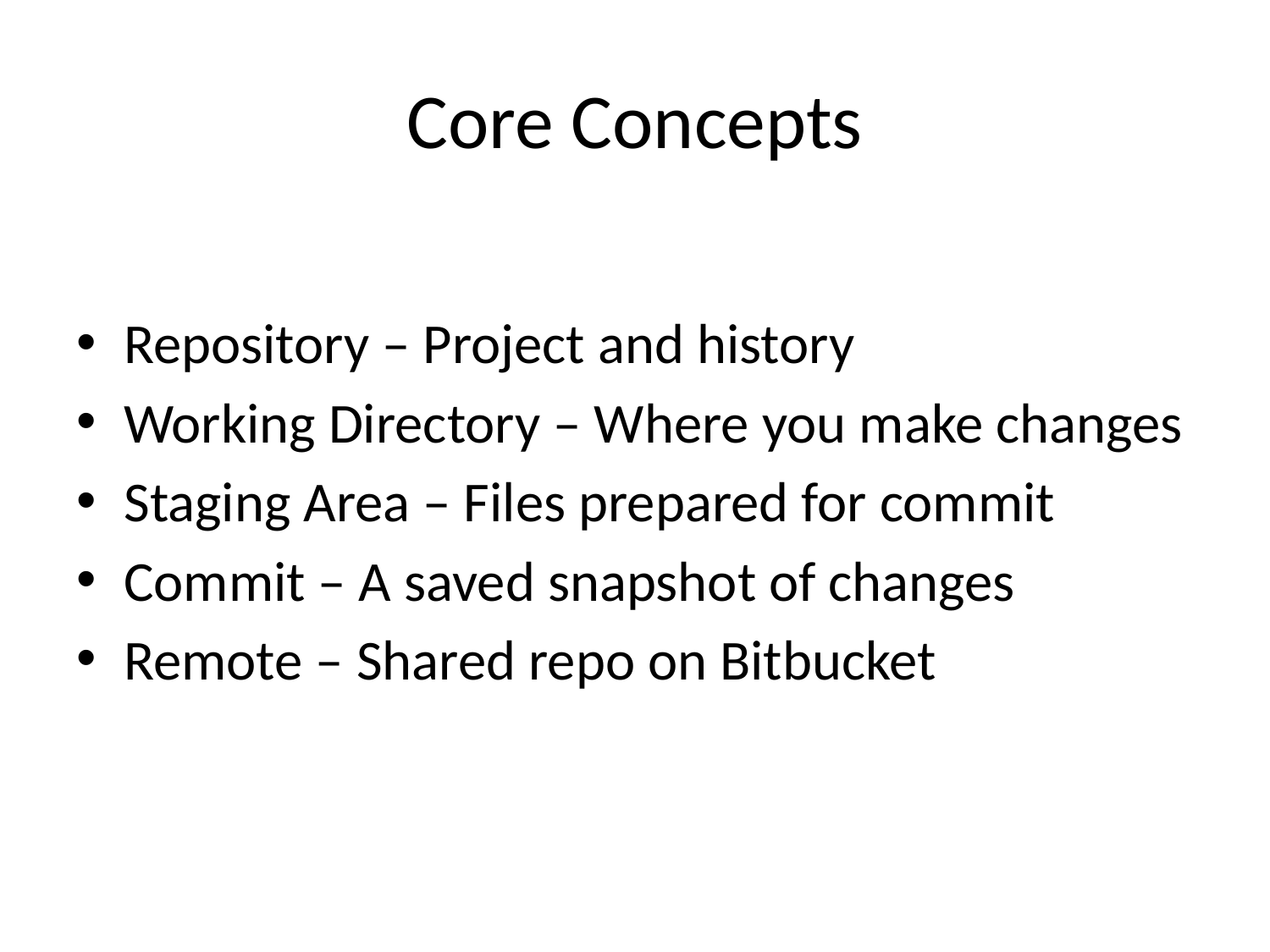

# Core Concepts

Repository – Project and history
Working Directory – Where you make changes
Staging Area – Files prepared for commit
Commit – A saved snapshot of changes
Remote – Shared repo on Bitbucket